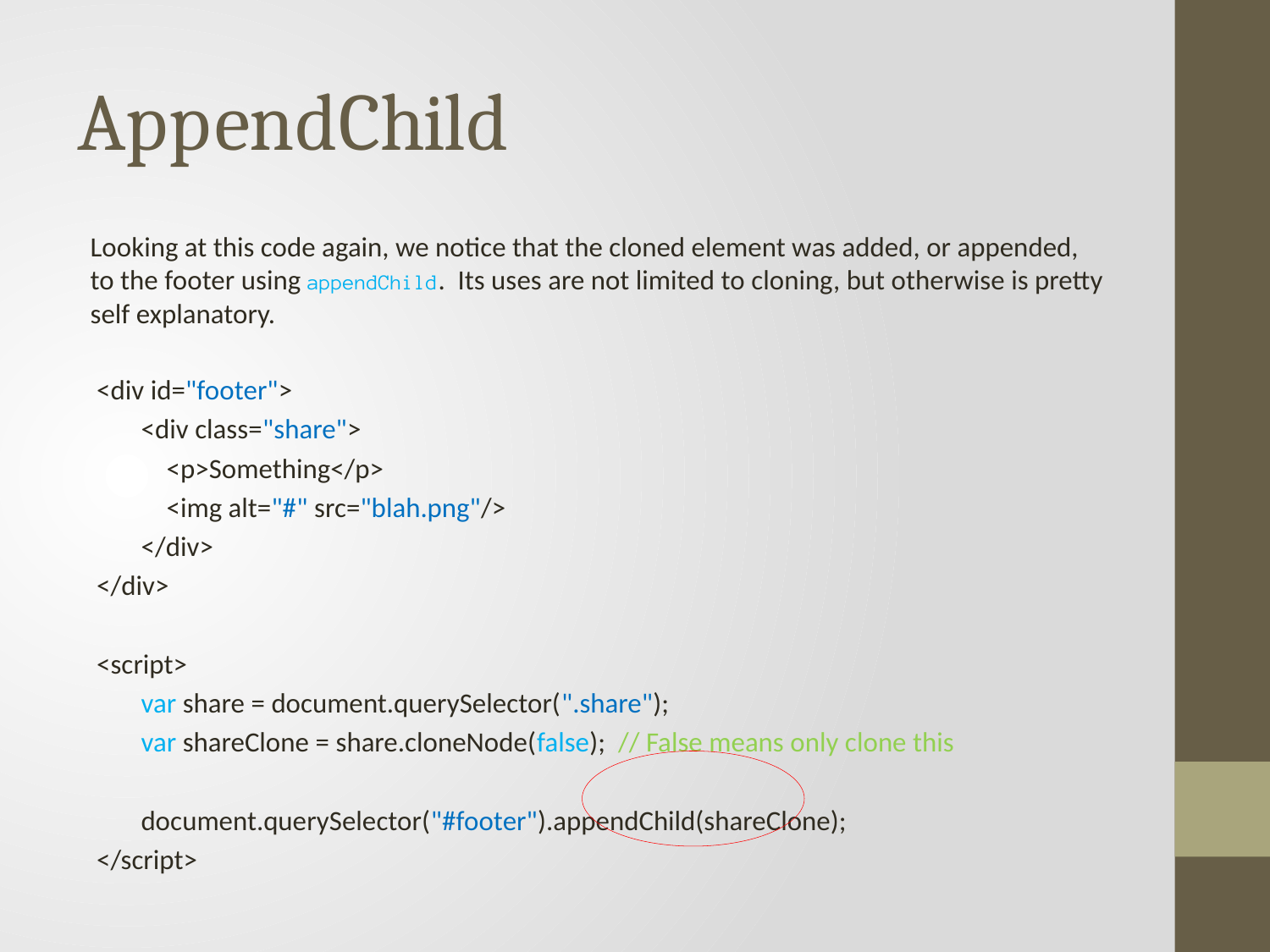

# AppendChild
Looking at this code again, we notice that the cloned element was added, or appended, to the footer using appendChild.  Its uses are not limited to cloning, but otherwise is pretty self explanatory.

 <div id="footer">
        <div class="share">
            <p>Something</p>
            <img alt="#" src="blah.png"/>
        </div>
 </div>

 <script>
        var share = document.querySelector(".share");
        var shareClone = share.cloneNode(false);  // False means only clone this

        document.querySelector("#footer").appendChild(shareClone);
 </script>